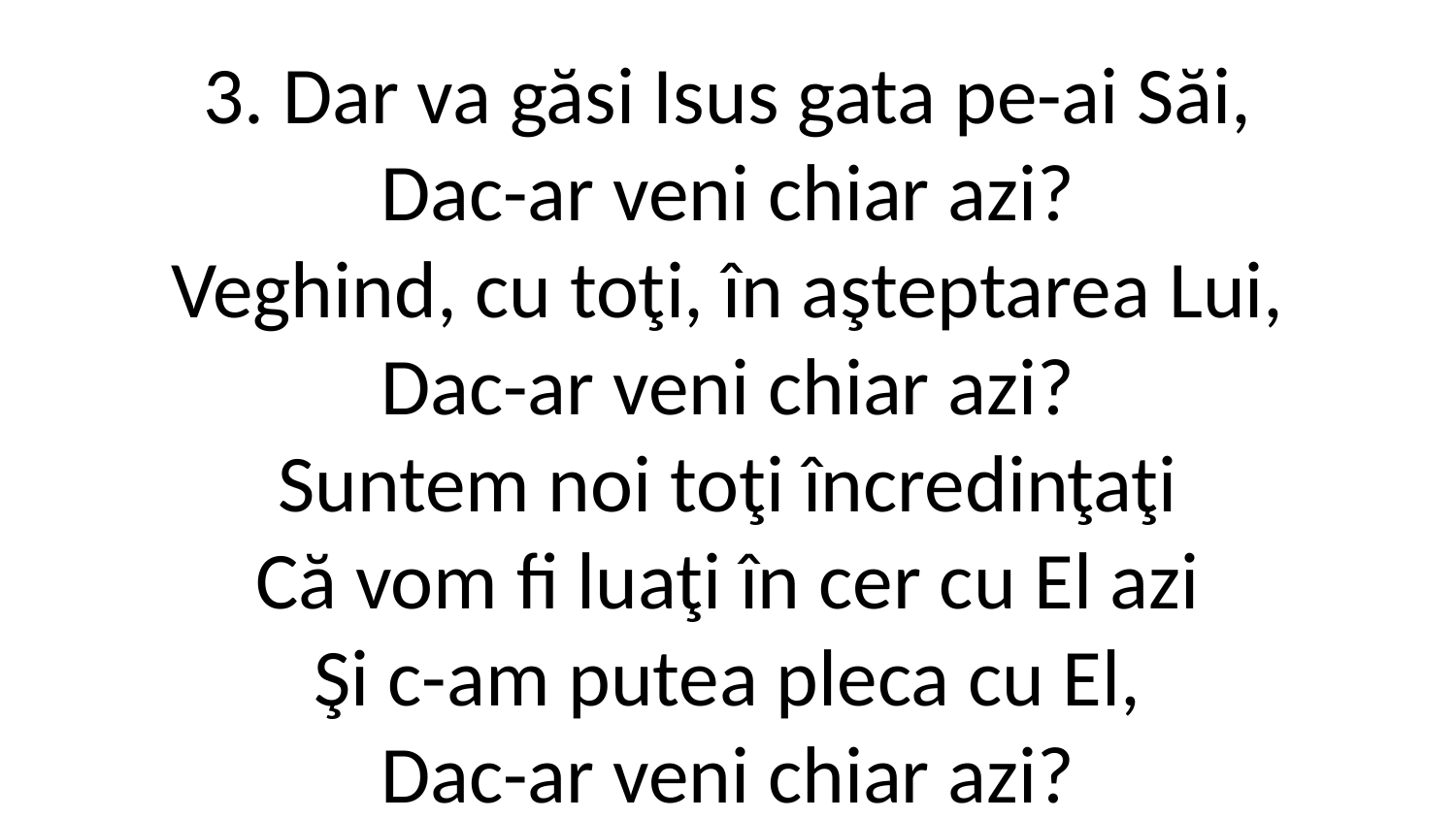

3. Dar va găsi Isus gata pe-ai Săi,
Dac-ar veni chiar azi?
Veghind, cu toţi, în aşteptarea Lui,
Dac-ar veni chiar azi?
Suntem noi toţi încredinţaţi
Că vom fi luaţi în cer cu El azi
Şi c-am putea pleca cu El,
Dac-ar veni chiar azi?